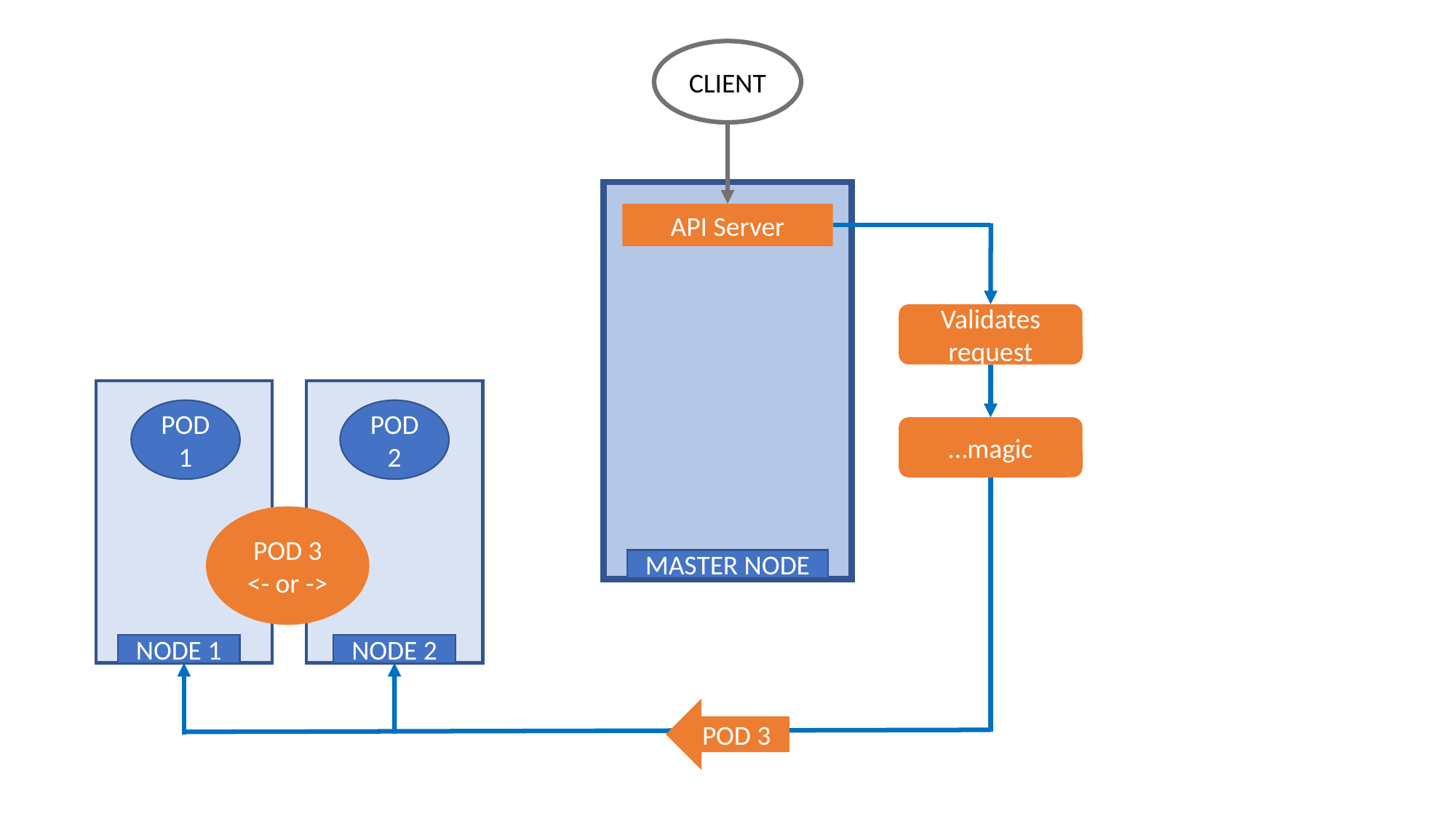

CLIENT

API Server
Validates request

POD 1
POD 2
…magic
POD 3
<- or ->
MASTER NODE
NODE 1
NODE 2
POD 3